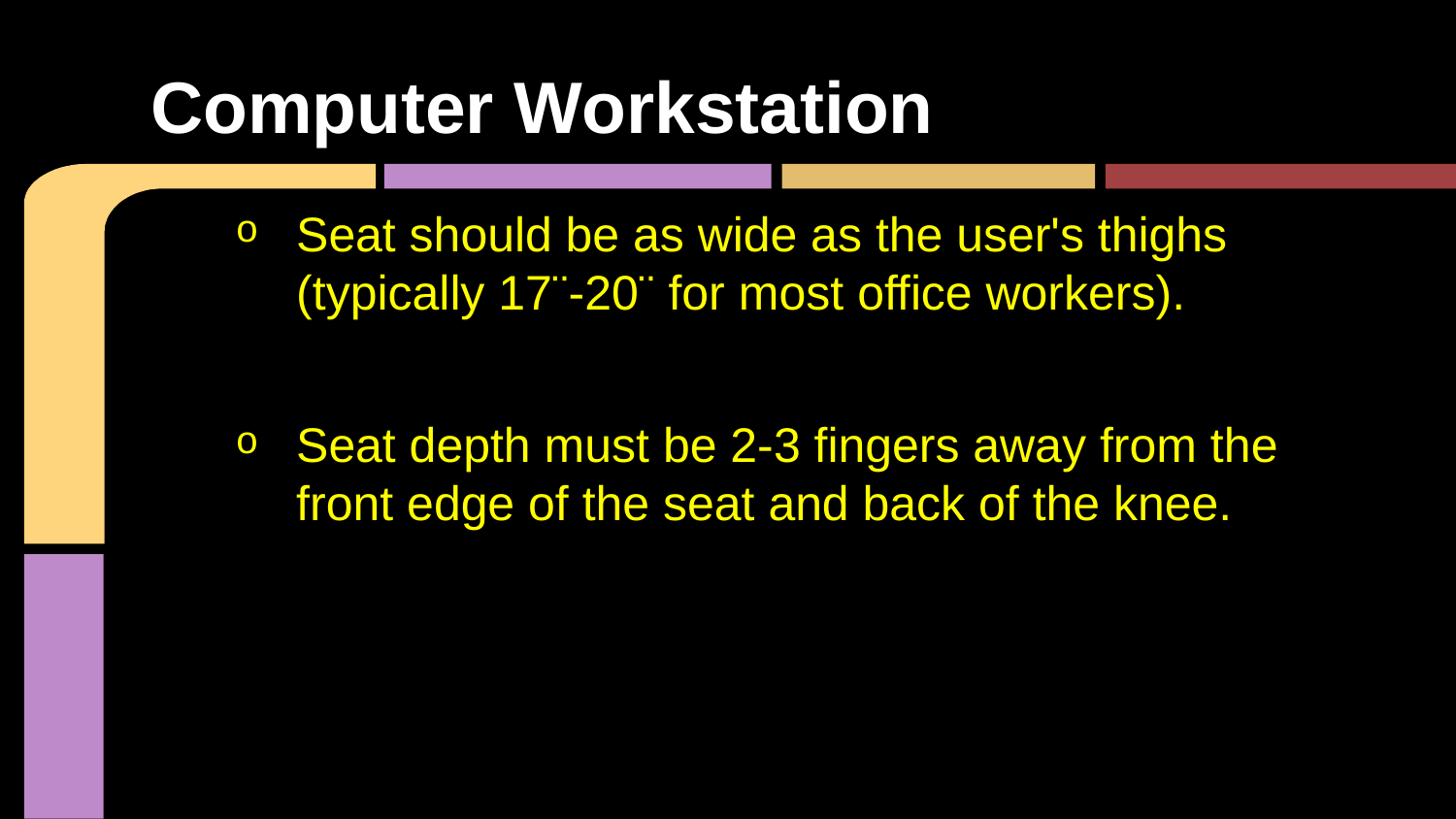

# Computer Workstation
Seat should be as wide as the user's thighs (typically 17¨-20¨ for most office workers).

Seat depth must be 2-3 fingers away from the front edge of the seat and back of the knee.